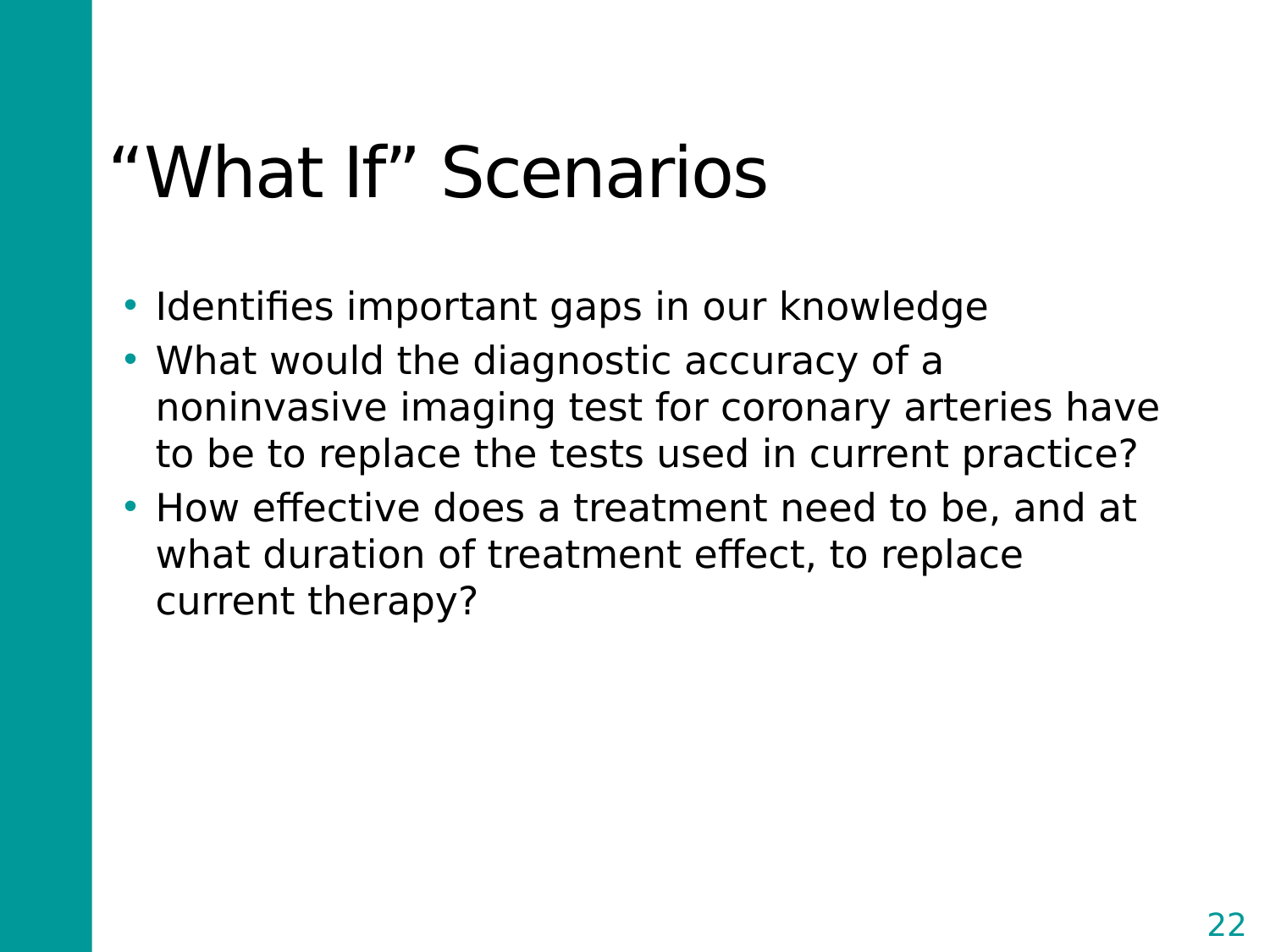

# “What If” Scenarios
Identifies important gaps in our knowledge
What would the diagnostic accuracy of a noninvasive imaging test for coronary arteries have to be to replace the tests used in current practice?
How effective does a treatment need to be, and at what duration of treatment effect, to replace current therapy?
22